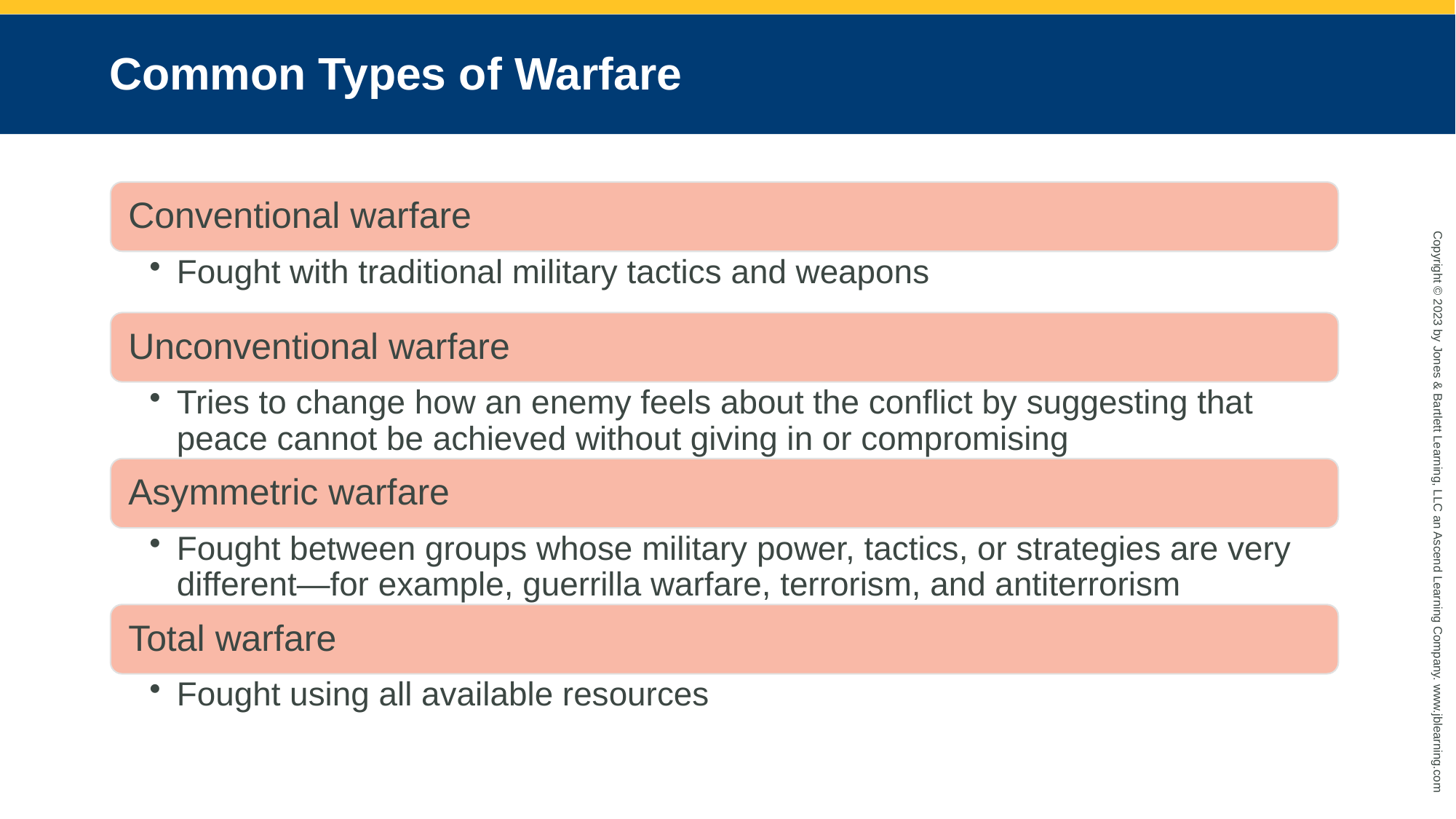

# Common Types of Warfare
Conventional warfare
Fought with traditional military tactics and weapons
Unconventional warfare
Tries to change how an enemy feels about the conflict by suggesting that peace cannot be achieved without giving in or compromising
Asymmetric warfare
Fought between groups whose military power, tactics, or strategies are very different—for example, guerrilla warfare, terrorism, and antiterrorism
Total warfare
Fought using all available resources